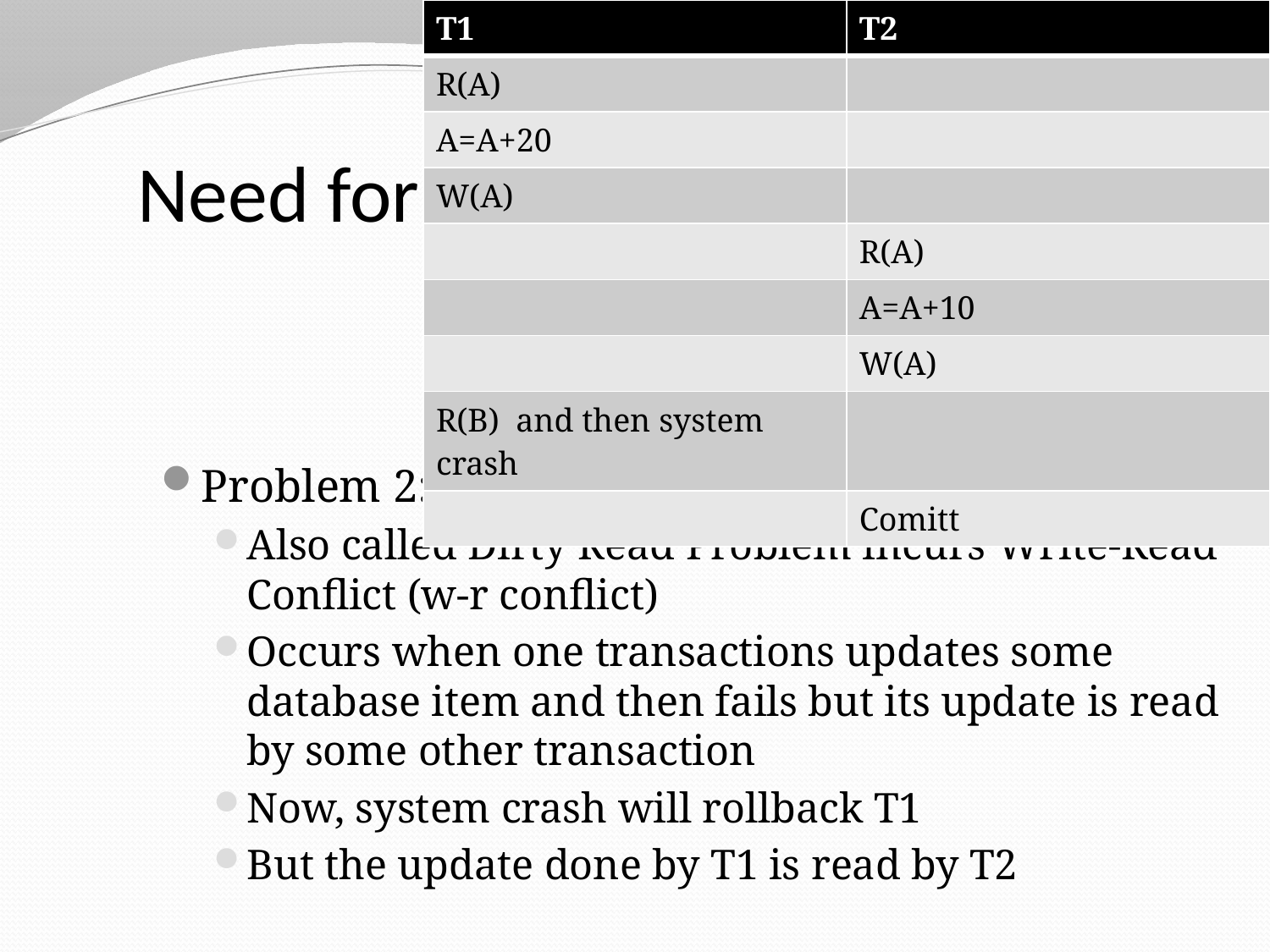

| T1 | T2 |
| --- | --- |
| R(A) |  |
| A=A+20 |  |
| W(A) |  |
|  | R(A) |
|  | A=A+10 |
|  | W(A) |
| R(B) and then system crash |  |
|  | Comitt |
Need for Concurrency Control

Problem 2: Temporary Update Problem
Also called Dirty Read Problem incurs Write-Read Conflict (w-r conflict)
Occurs when one transactions updates some database item and then fails but its update is read by some other transaction
Now, system crash will rollback T1
But the update done by T1 is read by T2